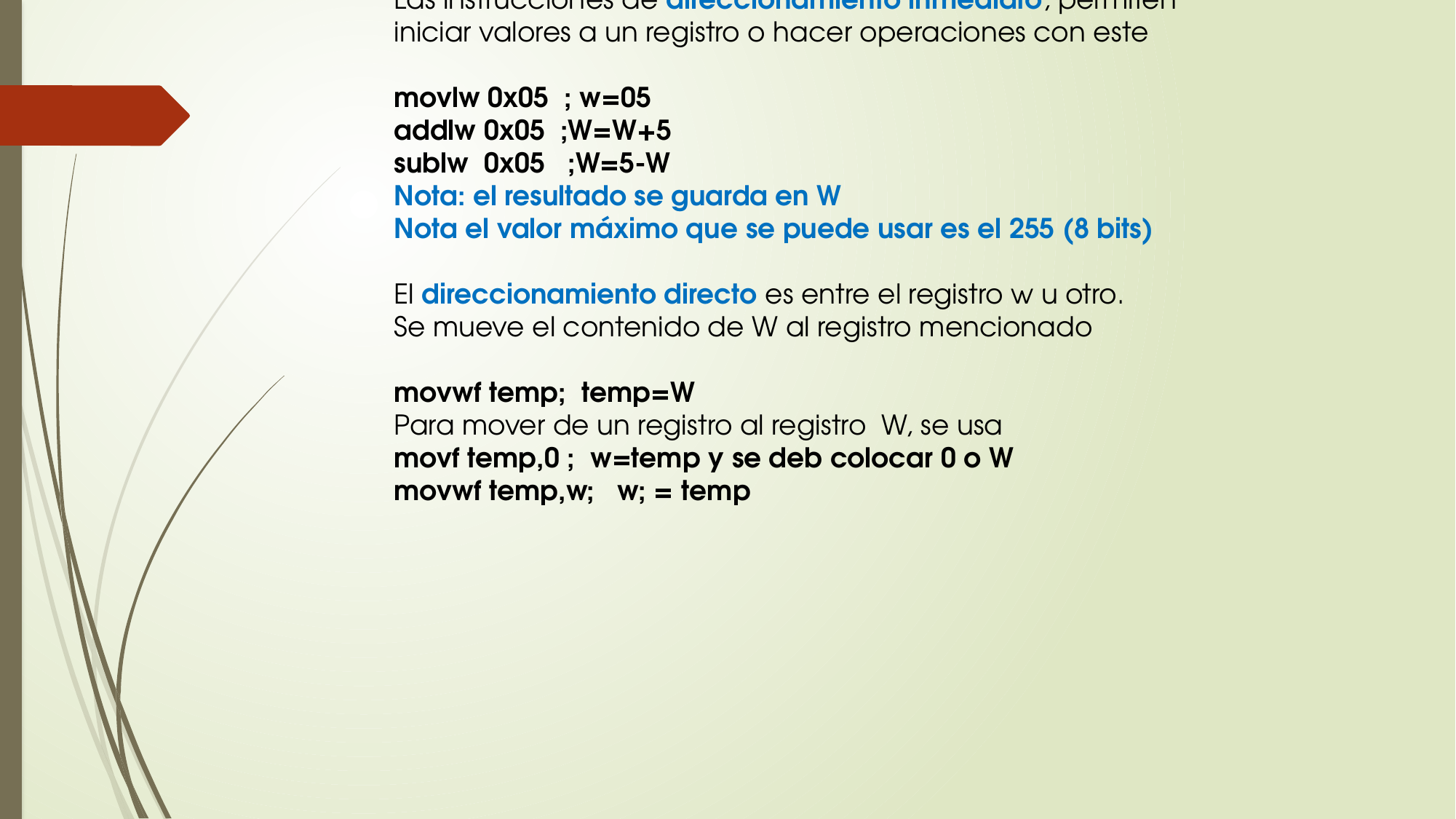

Las instrucciones de direccionamiento inmediato, permiten iniciar valores a un registro o hacer operaciones con este

movlw 0x05  ; w=05
addlw 0x05  ;W=W+5
sublw  0x05   ;W=5-W
Nota: el resultado se guarda en W
Nota el valor máximo que se puede usar es el 255 (8 bits)

El direccionamiento directo es entre el registro w u otro.
Se mueve el contenido de W al registro mencionado

movwf temp;  temp=W
Para mover de un registro al registro  W, se usa
movf temp,0 ;  w=temp y se deb colocar 0 o W
movwf temp,w;   w; = temp